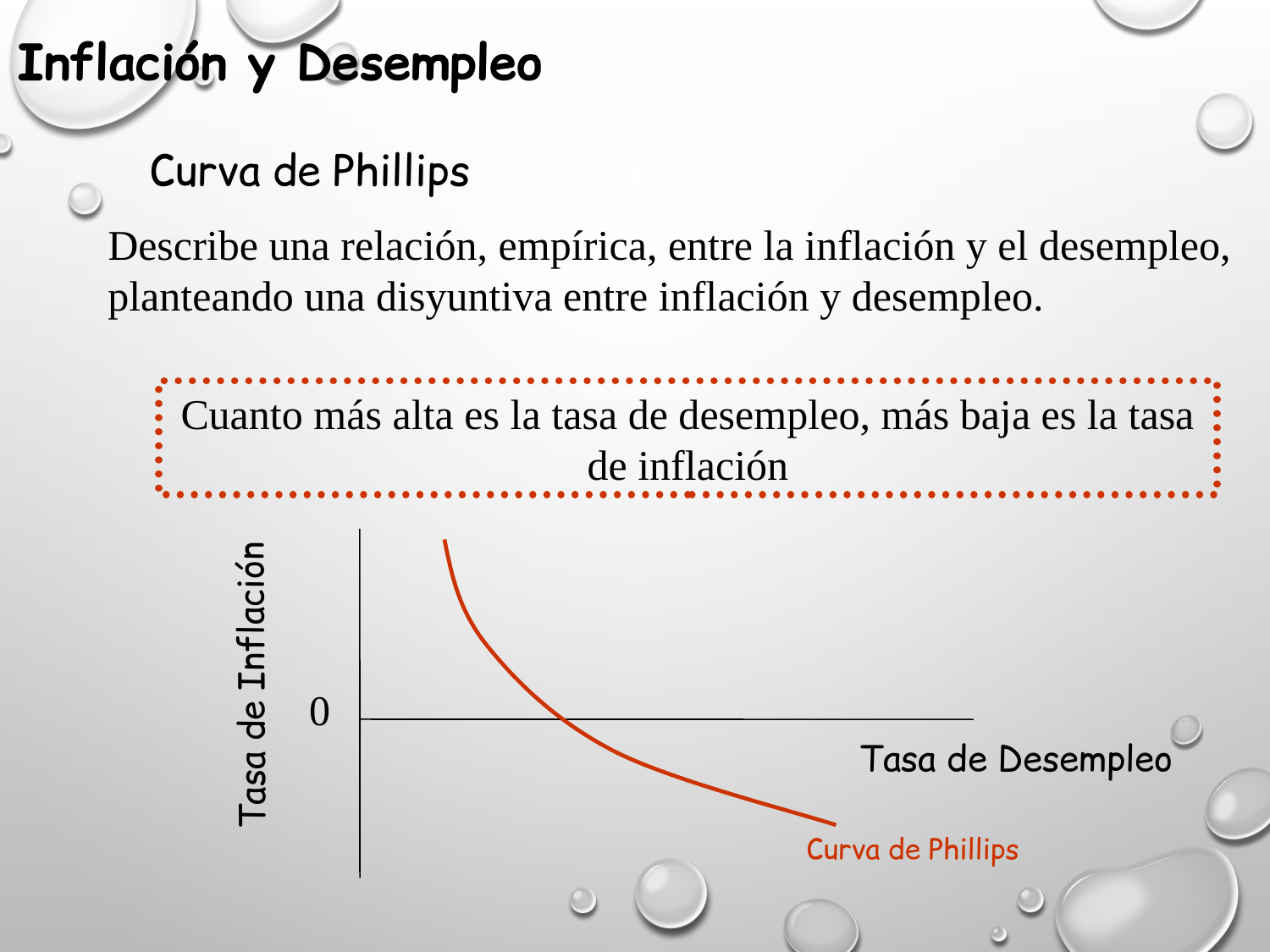

Inflación y Desempleo
Curva de Phillips
Describe una relación, empírica, entre la inflación y el desempleo, planteando una disyuntiva entre inflación y desempleo.
Cuanto más alta es la tasa de desempleo, más baja es la tasa de inflación

Tasa de Inflación
0

Tasa de Desempleo
Curva de Phillips